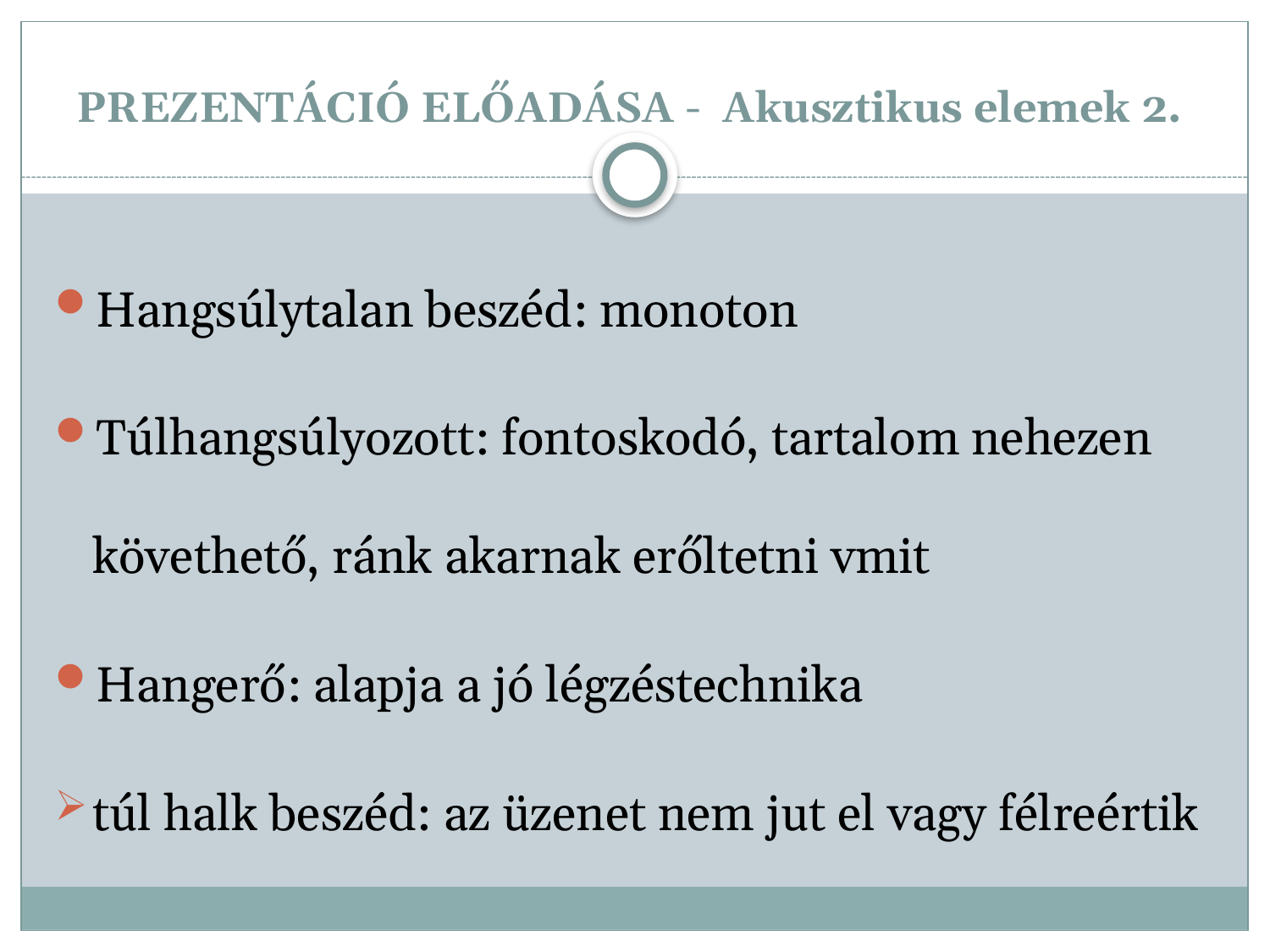

# PREZENTÁCIÓ ELŐADÁSA -  Akusztikus elemek 2.
Hangsúlytalan beszéd: monoton
Túlhangsúlyozott: fontoskodó, tartalom nehezen követhető, ránk akarnak erőltetni vmit
Hangerő: alapja a jó légzéstechnika
túl halk beszéd: az üzenet nem jut el vagy félreértik